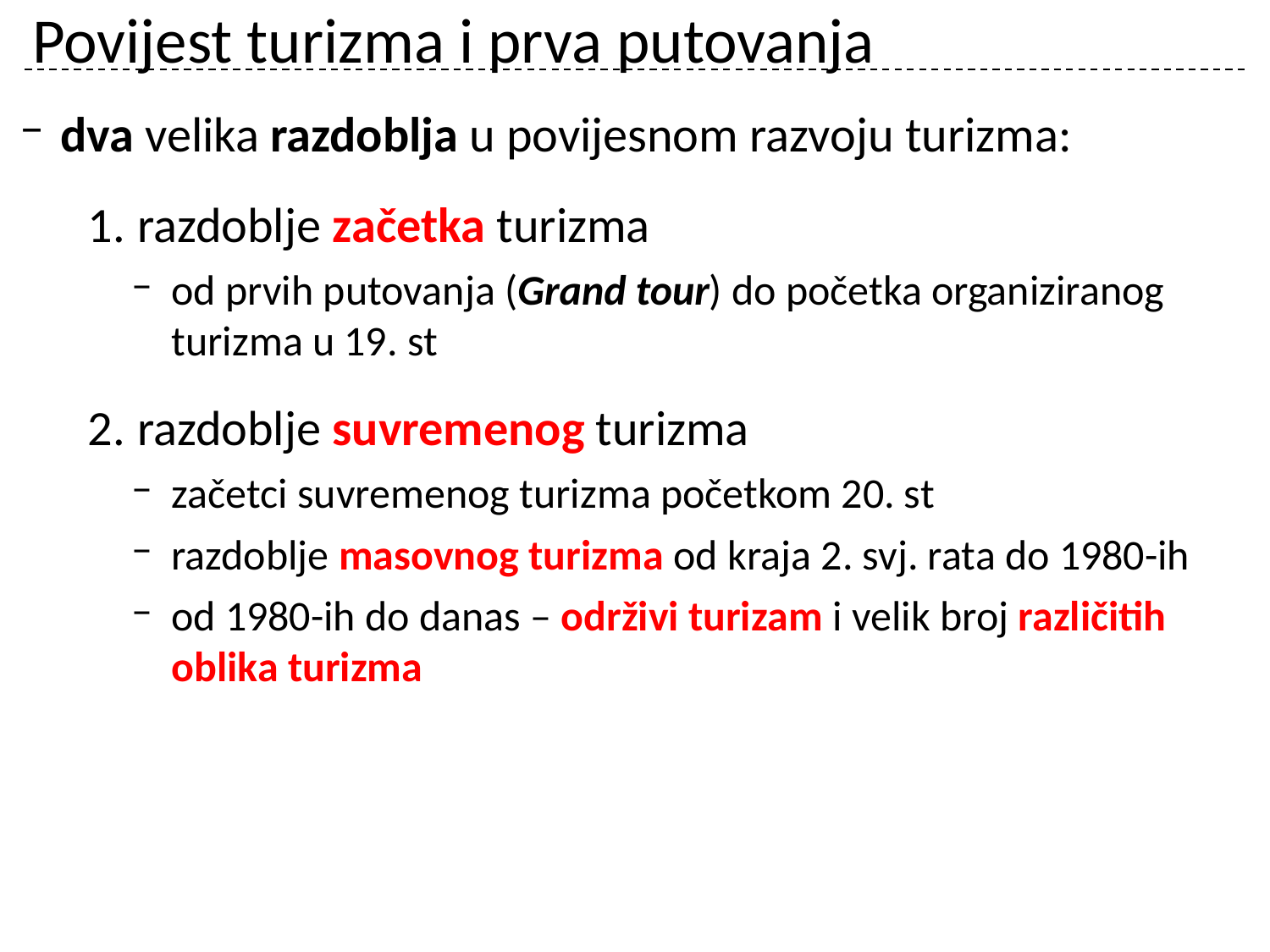

# Povijest turizma i prva putovanja
dva velika razdoblja u povijesnom razvoju turizma:
razdoblje začetka turizma
od prvih putovanja (Grand tour) do početka organiziranog turizma u 19. st
razdoblje suvremenog turizma
začetci suvremenog turizma početkom 20. st
razdoblje masovnog turizma od kraja 2. svj. rata do 1980-ih
od 1980-ih do danas – održivi turizam i velik broj različitih oblika turizma